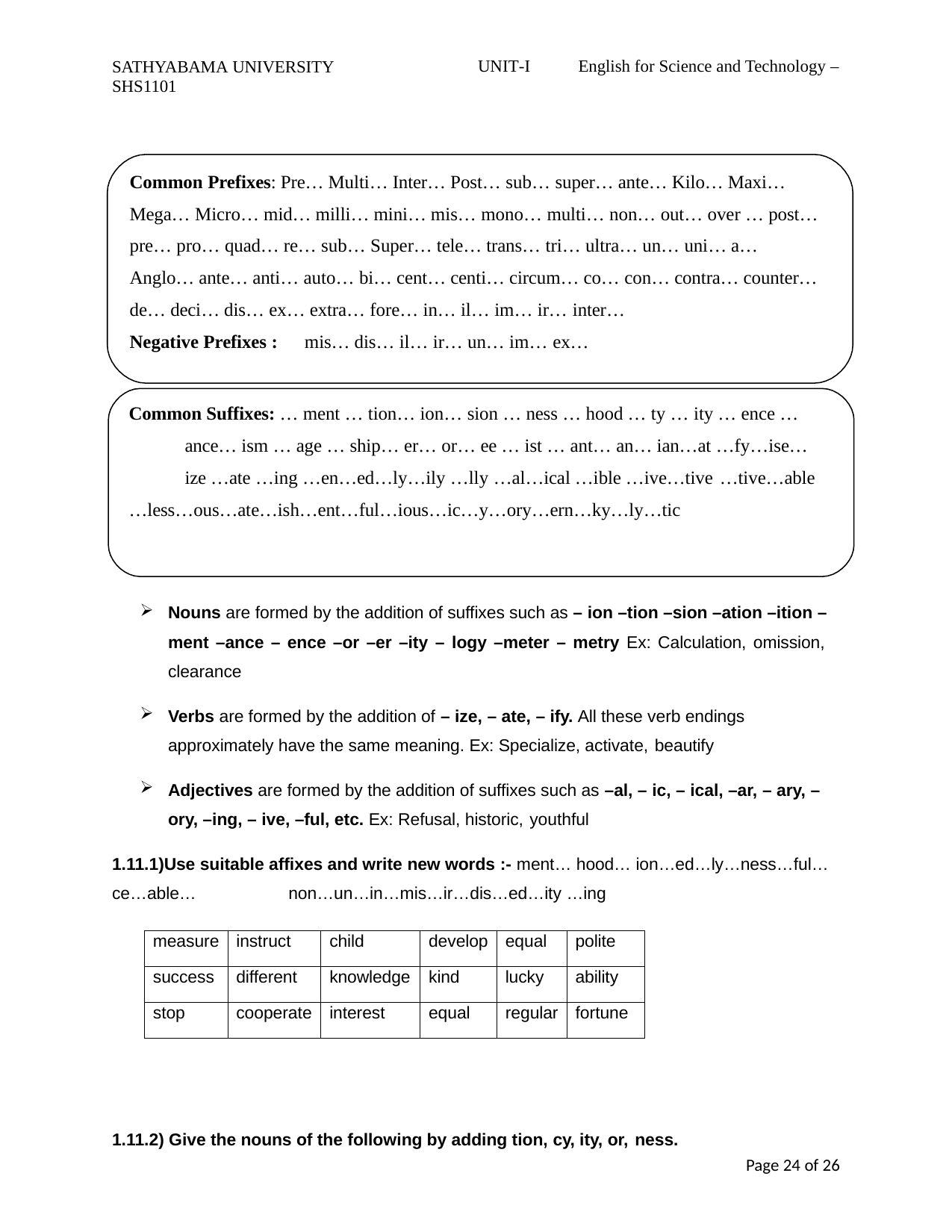

SATHYABAMA UNIVERSITY  SHS1101
UNIT-I
English for Science and Technology –

Common Prefixes: Pre… Multi… Inter… Post… sub… super… ante… Kilo… Maxi…  Mega… Micro… mid… milli… mini… mis… mono… multi… non… out… over … post…  pre… pro… quad… re… sub… Super… tele… trans… tri… ultra… un… uni… a…  Anglo… ante… anti… auto… bi… cent… centi… circum… co… con… contra… counter…  de… deci… dis… ex… extra… fore… in… il… im… ir… inter…
Negative Prefixes :	mis… dis… il… ir… un… im… ex…

Common Suffixes: … ment … tion… ion… sion … ness … hood … ty … ity … ence …  ance… ism … age … ship… er… or… ee … ist … ant… an… ian…at …fy…ise…  ize …ate …ing …en…ed…ly…ily …lly …al…ical …ible …ive…tive …tive…able
…less…ous…ate…ish…ent…ful…ious…ic…y…ory…ern…ky…ly…tic
Nouns are formed by the addition of suffixes such as – ion –tion –sion –ation –ition –  ment –ance – ence –or –er –ity – logy –meter – metry Ex: Calculation, omission,  clearance
Verbs are formed by the addition of – ize, – ate, – ify. All these verb endings  approximately have the same meaning. Ex: Specialize, activate, beautify
Adjectives are formed by the addition of suffixes such as –al, – ic, – ical, –ar, – ary, –  ory, –ing, – ive, –ful, etc. Ex: Refusal, historic, youthful
1.11.1)Use suitable affixes and write new words :- ment… hood… ion…ed…ly…ness…ful…  ce…able…	non…un…in…mis…ir…dis…ed…ity …ing
| measure | instruct | child | develop | equal | polite |
| --- | --- | --- | --- | --- | --- |
| success | different | knowledge | kind | lucky | ability |
| stop | cooperate | interest | equal | regular | fortune |
1.11.2) Give the nouns of the following by adding tion, cy, ity, or, ness.
Page 24 of 26